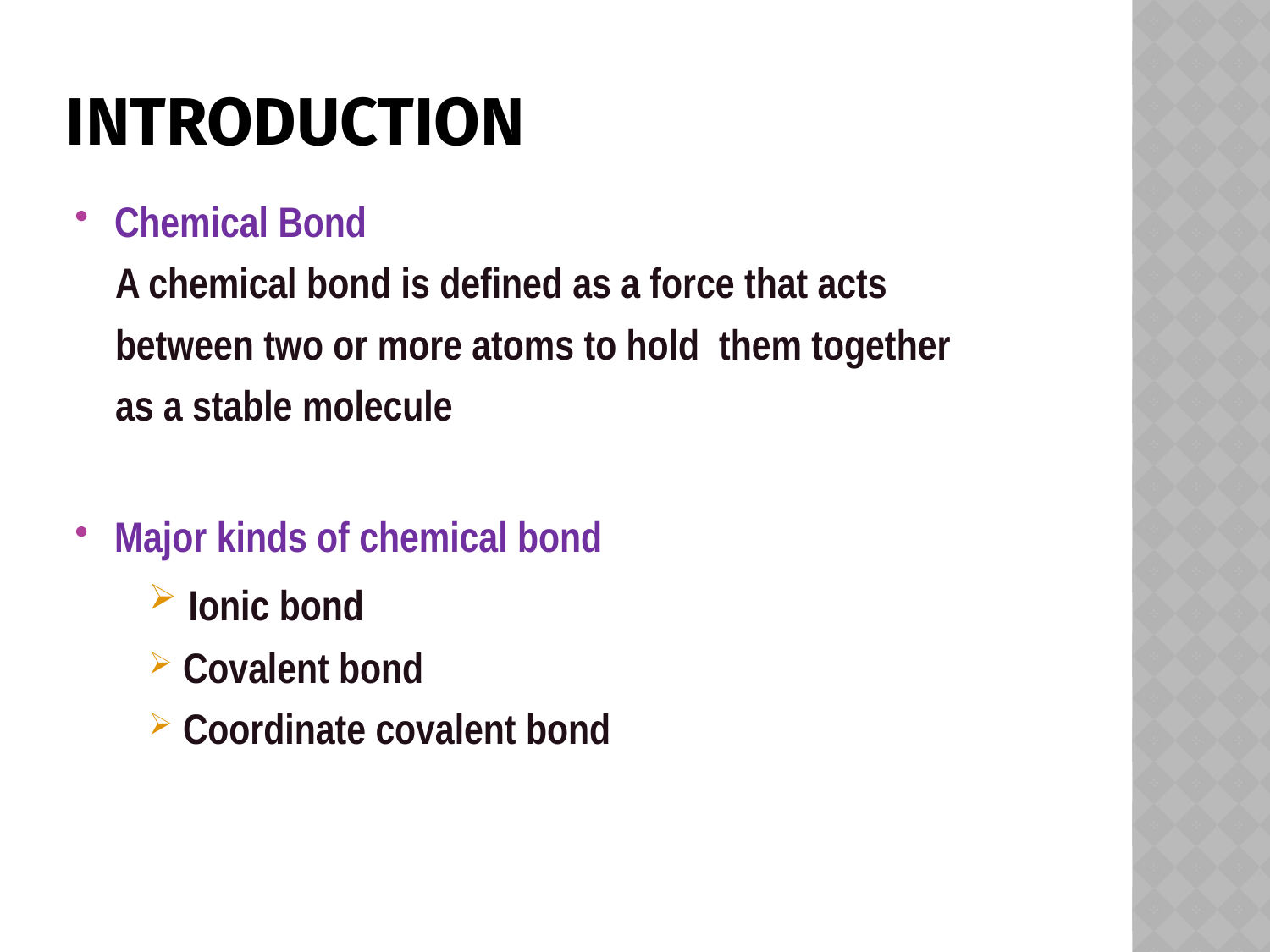

# Introduction
Chemical Bond
    A chemical bond is defined as a force that acts
    between two or more atoms to hold  them together
    as a stable molecule

Major kinds of chemical bond
 Ionic bond
 Covalent bond
 Coordinate covalent bond